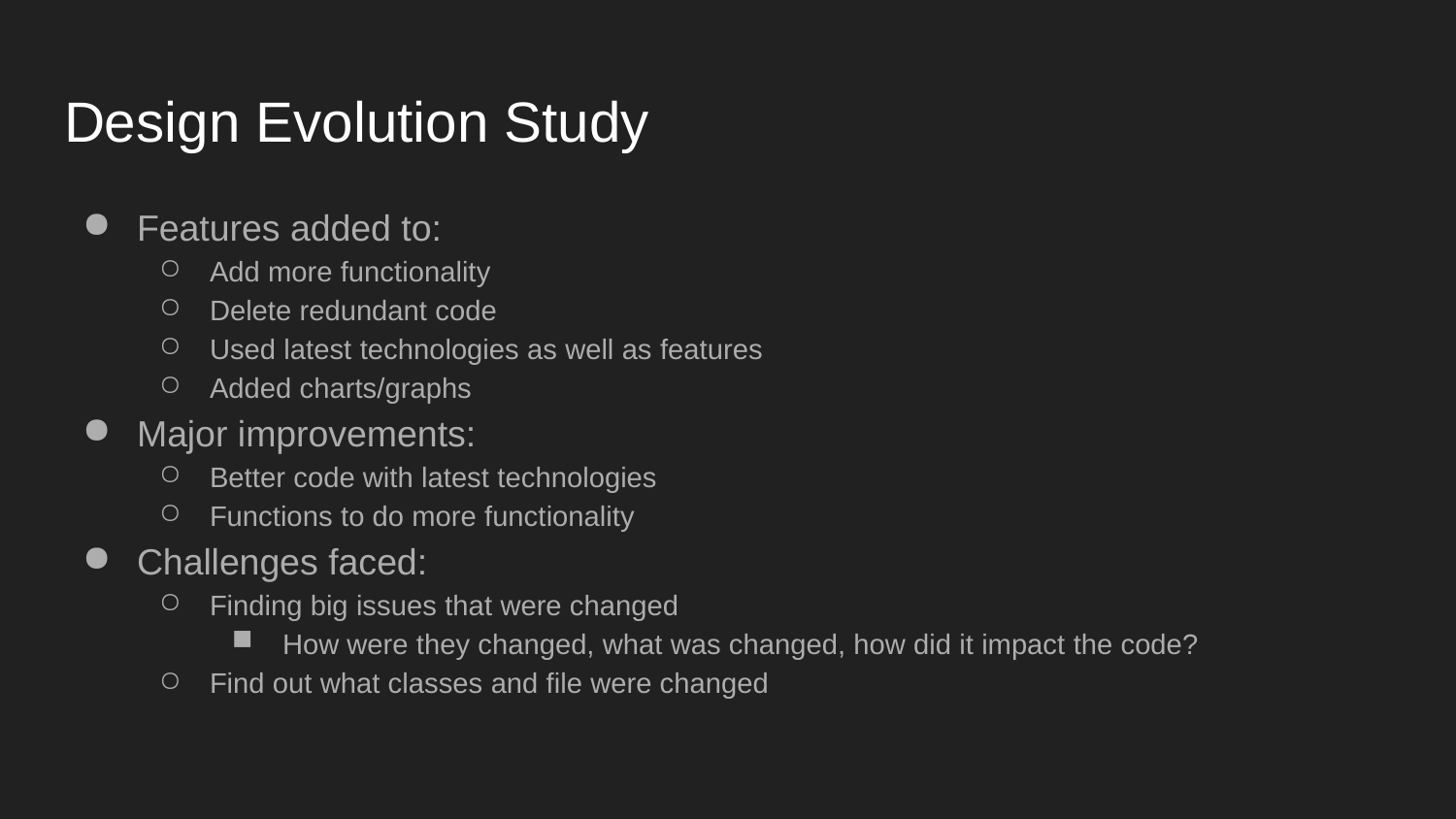

# Design Evolution Study
Features added to:
Add more functionality
Delete redundant code
Used latest technologies as well as features
Added charts/graphs
Major improvements:
Better code with latest technologies
Functions to do more functionality
Challenges faced:
Finding big issues that were changed
How were they changed, what was changed, how did it impact the code?
Find out what classes and file were changed